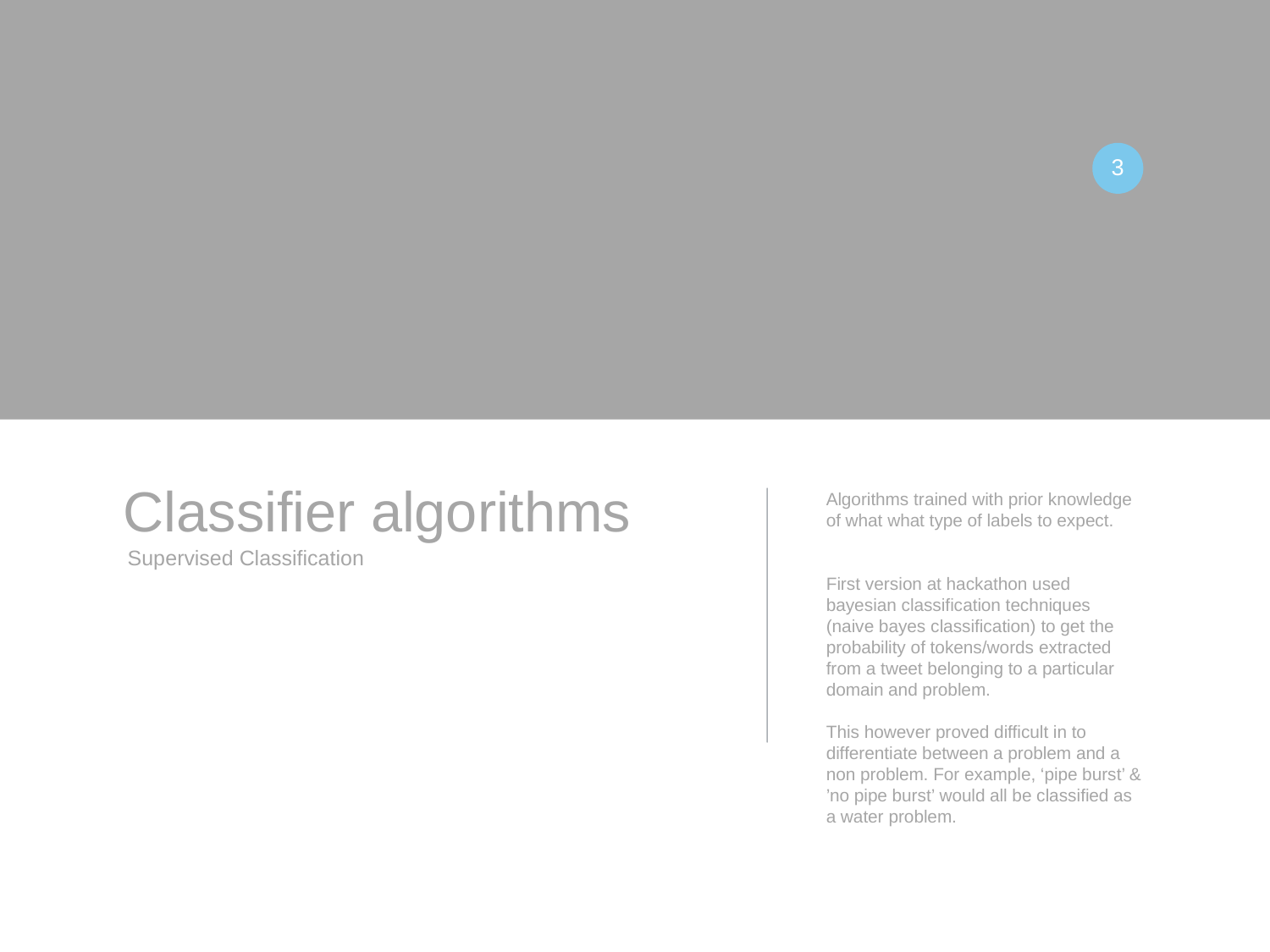

3
# Classifier algorithms

Algorithms trained with prior knowledge of what what type of labels to expect.

First version at hackathon used bayesian classification techniques (naive bayes classification) to get the probability of tokens/words extracted from a tweet belonging to a particular domain and problem.

This however proved difficult in to differentiate between a problem and a non problem. For example, ‘pipe burst’ & ’no pipe burst’ would all be classified as a water problem.

Supervised Classification